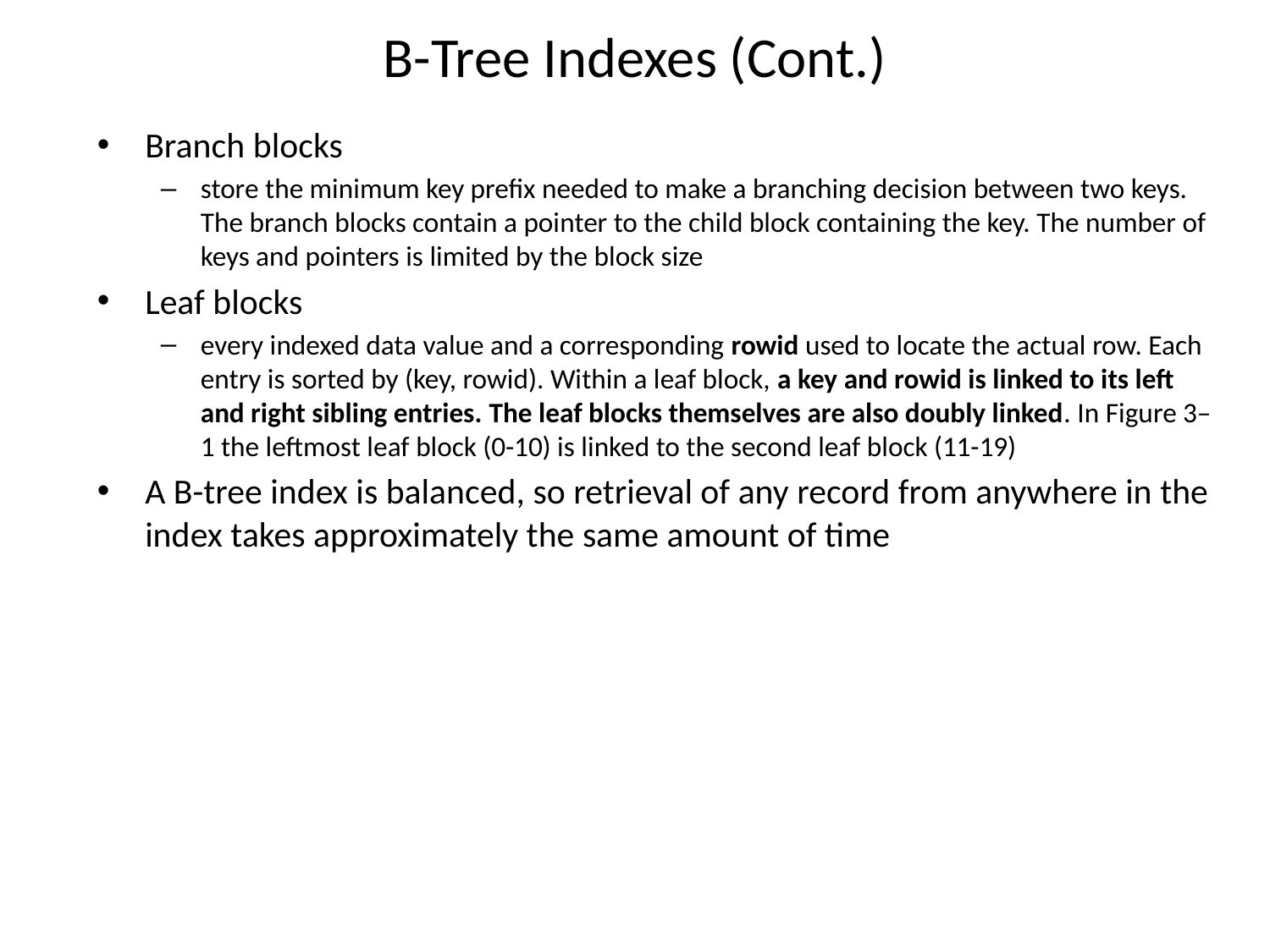

# B-Tree Indexes (Cont.)
Branch blocks
store the minimum key prefix needed to make a branching decision between two keys. The branch blocks contain a pointer to the child block containing the key. The number of keys and pointers is limited by the block size
Leaf blocks
every indexed data value and a corresponding rowid used to locate the actual row. Each entry is sorted by (key, rowid). Within a leaf block, a key and rowid is linked to its left and right sibling entries. The leaf blocks themselves are also doubly linked. In Figure 3–1 the leftmost leaf block (0-10) is linked to the second leaf block (11-19)
A B-tree index is balanced, so retrieval of any record from anywhere in the index takes approximately the same amount of time